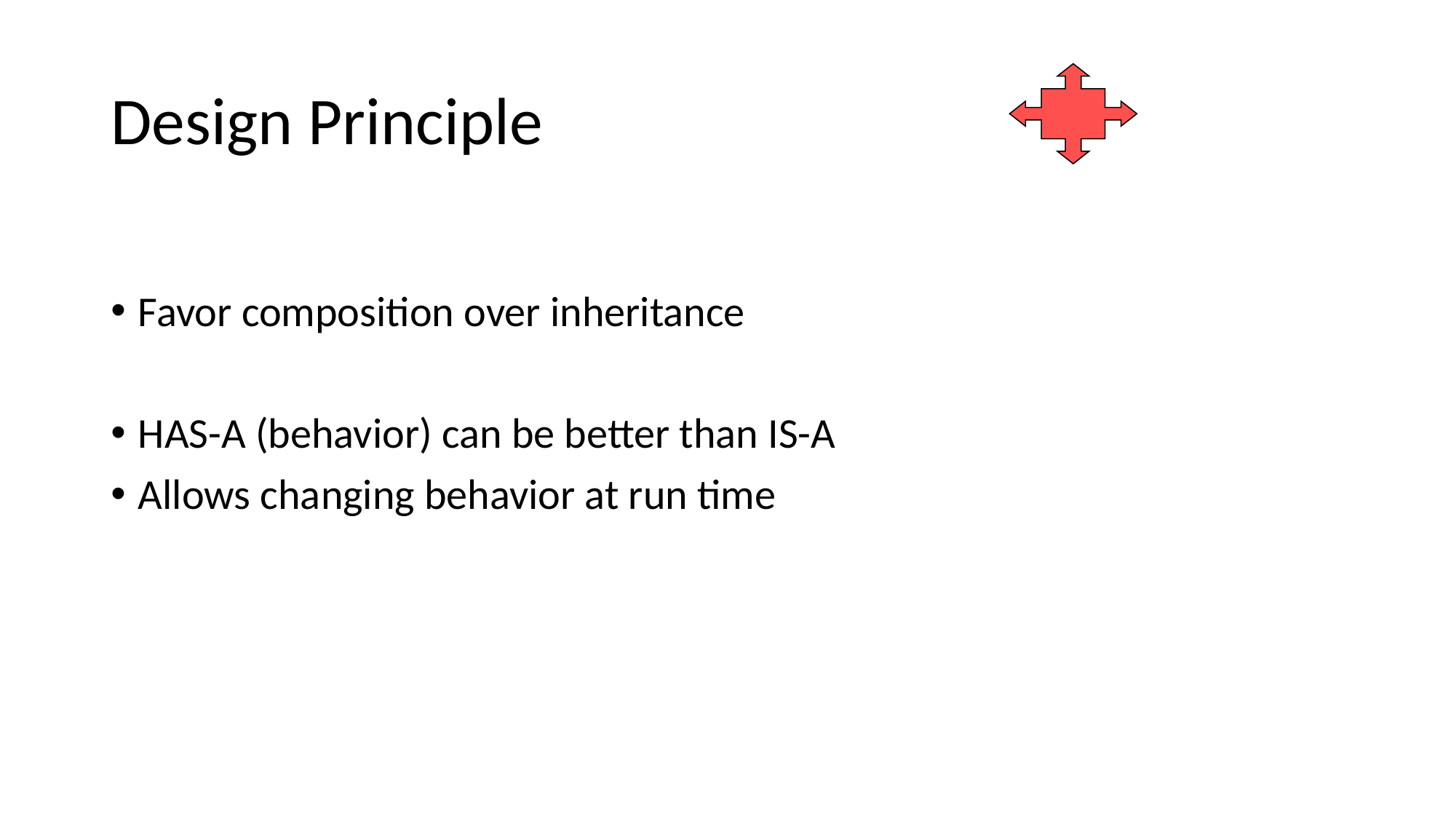

# Design Principle

Favor composition over inheritance

HAS-A (behavior) can be better than IS-A
Allows changing behavior at run time